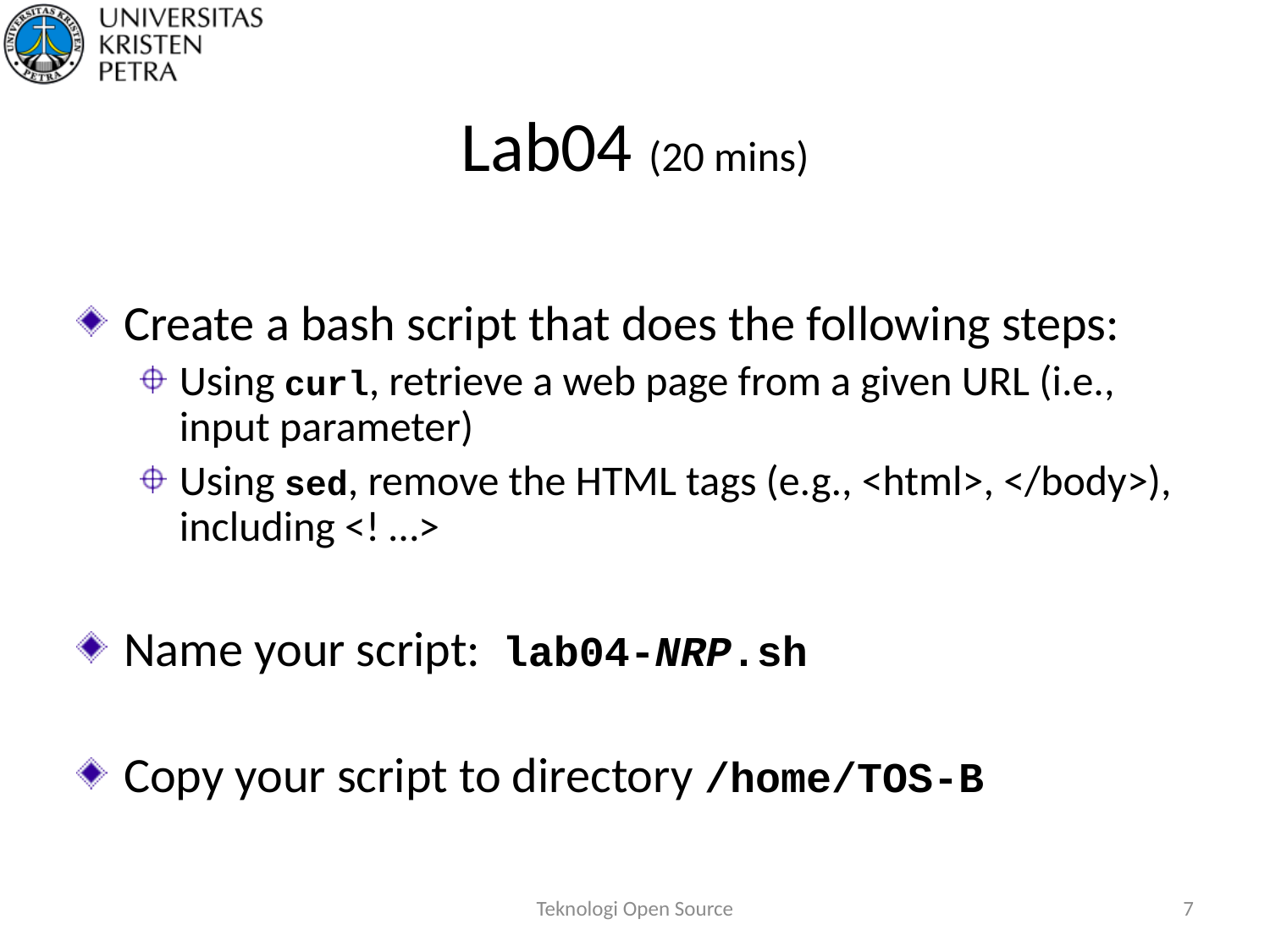

# Lab04 (20 mins)

Create a bash script that does the following steps:
Using curl, retrieve a web page from a given URL (i.e., input parameter)
Using sed, remove the HTML tags (e.g., <html>, </body>), including <! …>

Name your script:  lab04-NRP.sh

Copy your script to directory /home/TOS-B
Teknologi Open Source
7